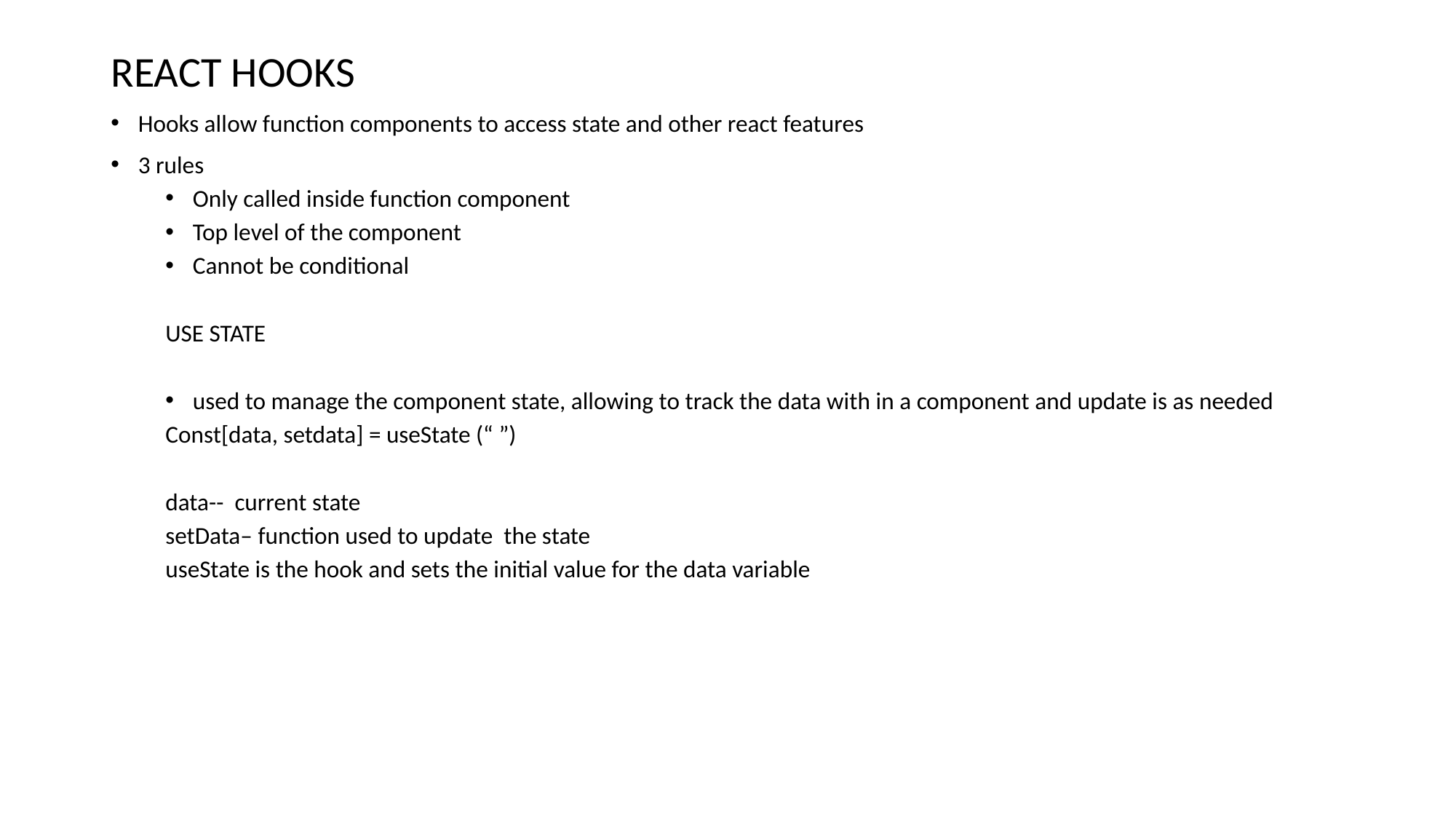

REACT HOOKS
Hooks allow function components to access state and other react features
3 rules
Only called inside function component
Top level of the component
Cannot be conditional

USE STATE

used to manage the component state, allowing to track the data with in a component and update is as needed
Const[data, setdata] = useState (“ ”)

data--  current state
setData– function used to update  the state
useState is the hook and sets the initial value for the data variable